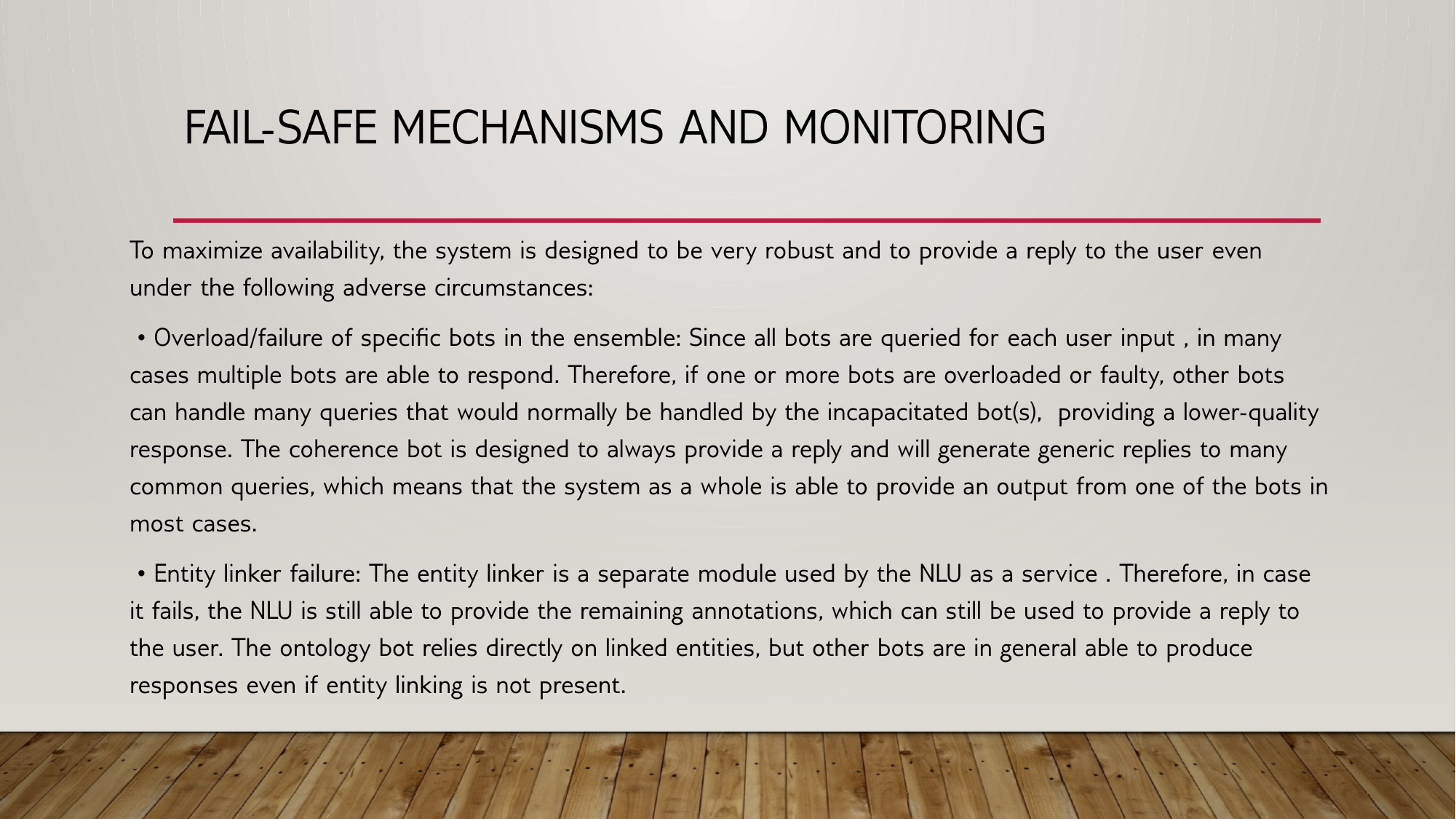

# Fail-safe Mechanisms and Monitoring
To maximize availability, the system is designed to be very robust and to provide a reply to the user even under the following adverse circumstances:
 • Overload/failure of specific bots in the ensemble: Since all bots are queried for each user input , in many cases multiple bots are able to respond. Therefore, if one or more bots are overloaded or faulty, other bots can handle many queries that would normally be handled by the incapacitated bot(s),  providing a lower-quality response. The coherence bot is designed to always provide a reply and will generate generic replies to many common queries, which means that the system as a whole is able to provide an output from one of the bots in most cases.
 • Entity linker failure: The entity linker is a separate module used by the NLU as a service . Therefore, in case it fails, the NLU is still able to provide the remaining annotations, which can still be used to provide a reply to the user. The ontology bot relies directly on linked entities, but other bots are in general able to produce responses even if entity linking is not present.